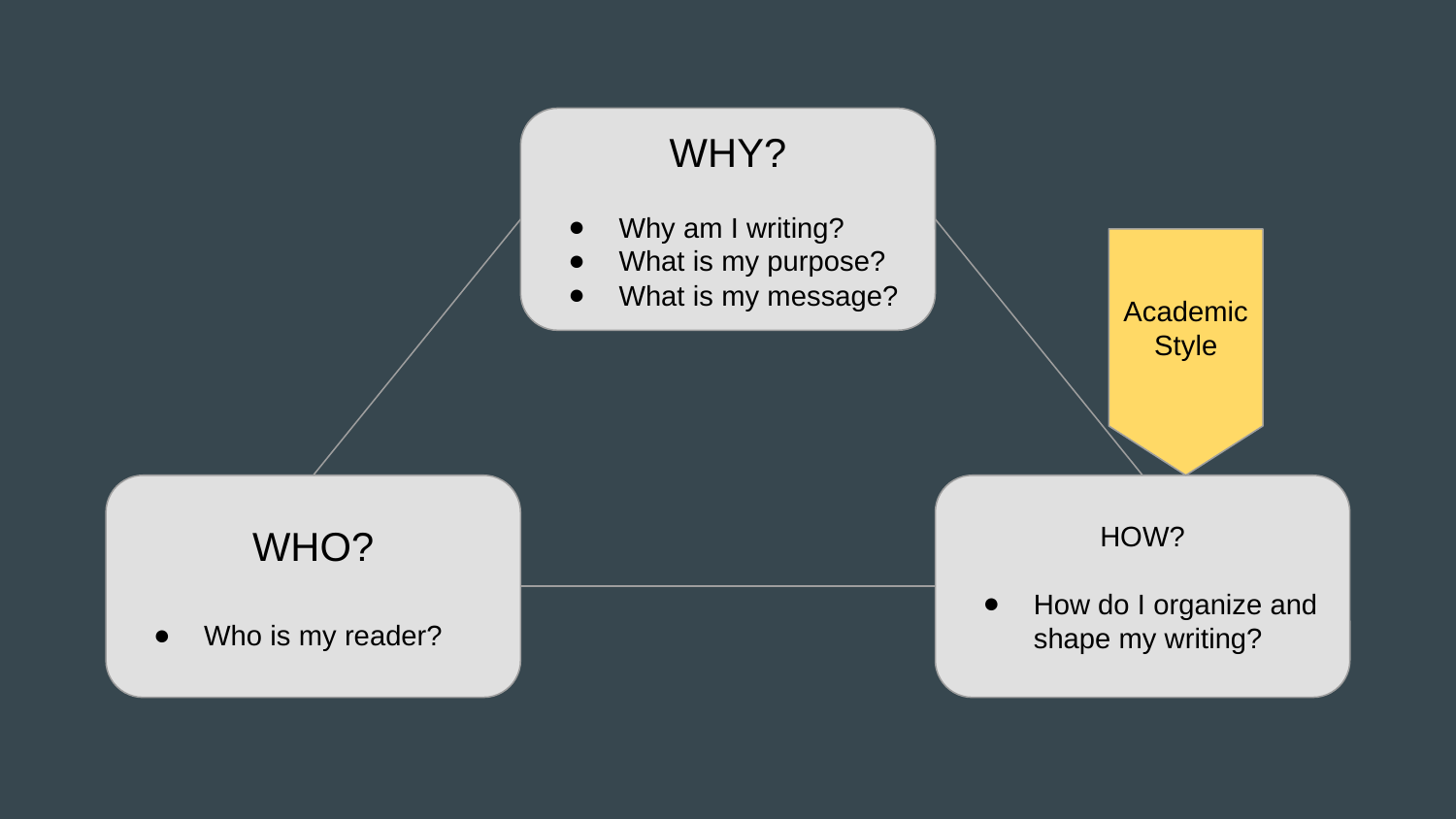

WHY?

Why am I writing?
What is my purpose?
What is my message?
Academic
Style
WHO?

Who is my reader?
HOW?

How do I organize and shape my writing?